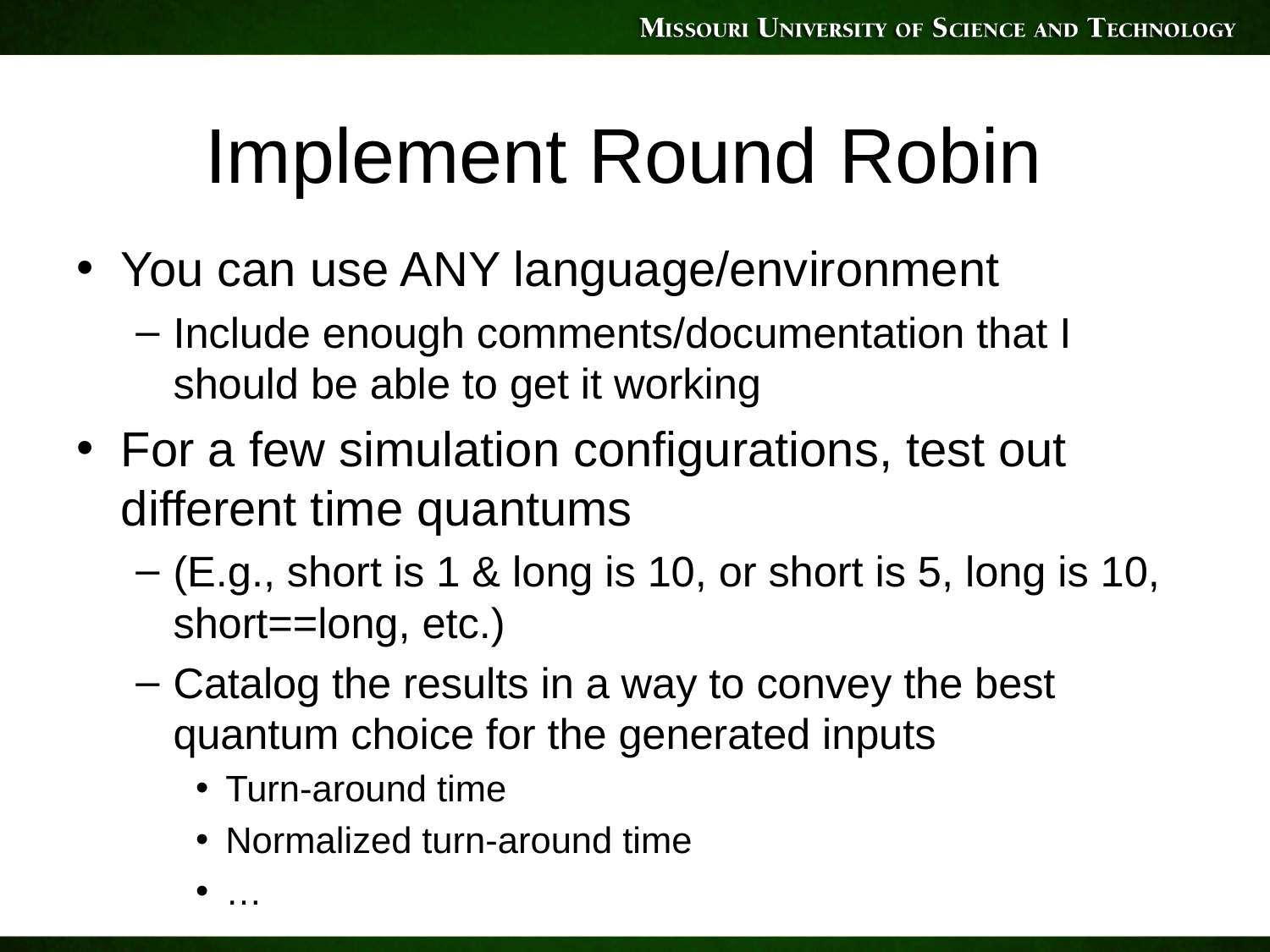

# Implement Round Robin
You can use ANY language/environment
Include enough comments/documentation that I should be able to get it working
For a few simulation configurations, test out different time quantums
(E.g., short is 1 & long is 10, or short is 5, long is 10, short==long, etc.)
Catalog the results in a way to convey the best quantum choice for the generated inputs
Turn-around time
Normalized turn-around time
…